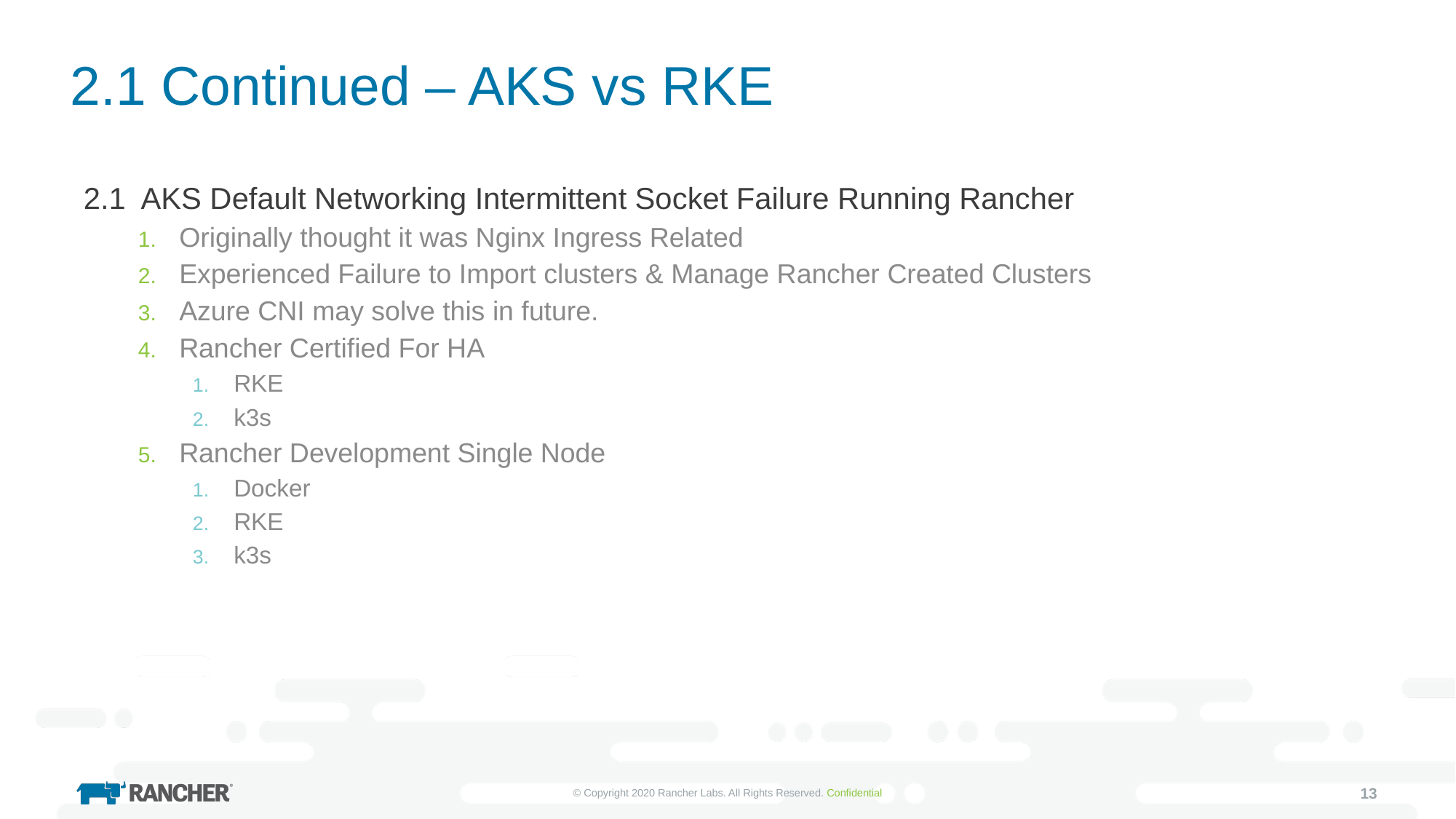

# 2.1 Continued – AKS vs RKE
2.1  AKS Default Networking Intermittent Socket Failure Running Rancher
Originally thought it was Nginx Ingress Related
Experienced Failure to Import clusters & Manage Rancher Created Clusters
Azure CNI may solve this in future.
Rancher Certified For HA
RKE
k3s
Rancher Development Single Node
Docker
RKE
k3s